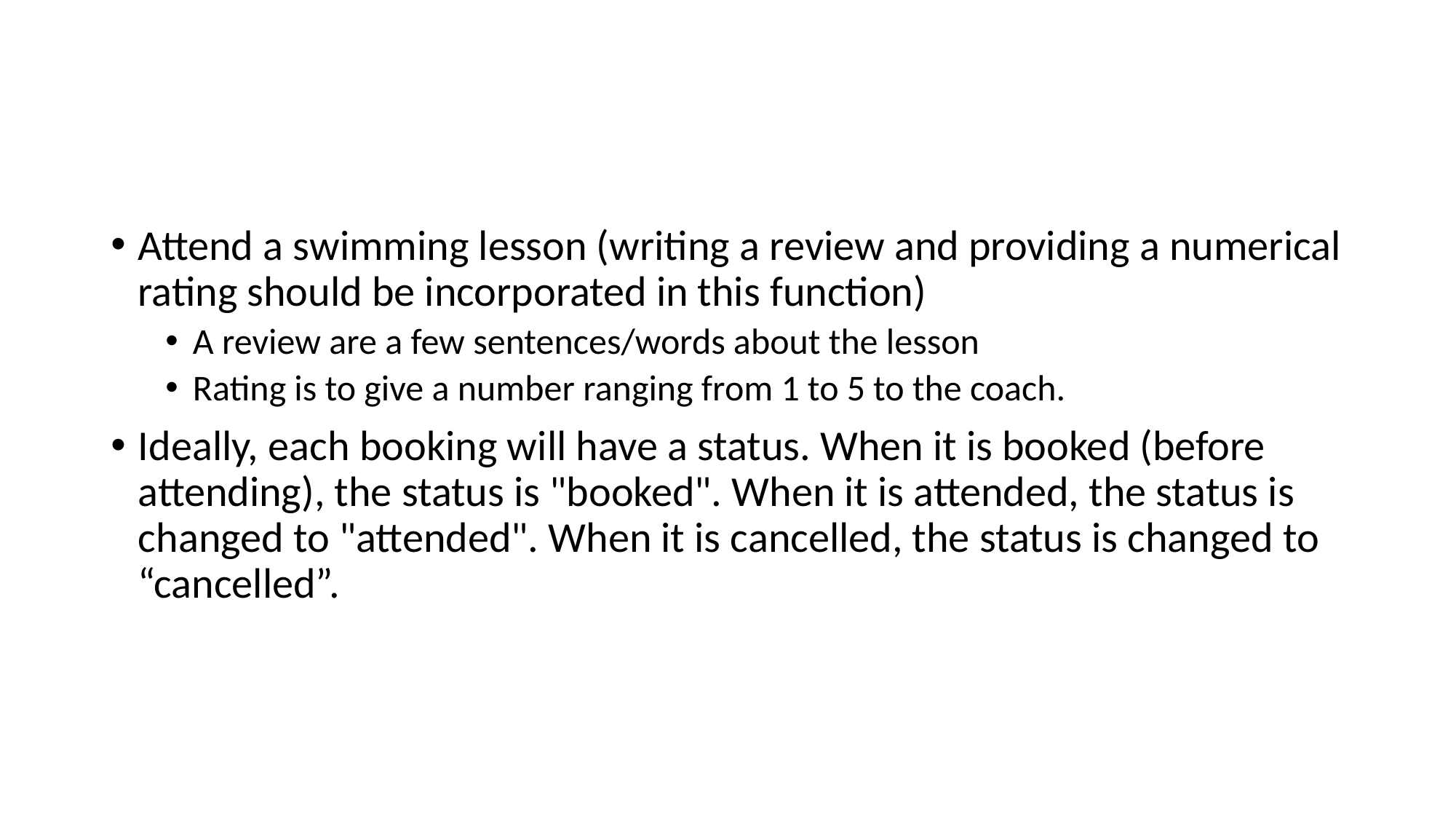

#
Attend a swimming lesson (writing a review and providing a numerical rating should be incorporated in this function)
A review are a few sentences/words about the lesson
Rating is to give a number ranging from 1 to 5 to the coach.
Ideally, each booking will have a status. When it is booked (before attending), the status is "booked". When it is attended, the status is changed to "attended". When it is cancelled, the status is changed to “cancelled”.